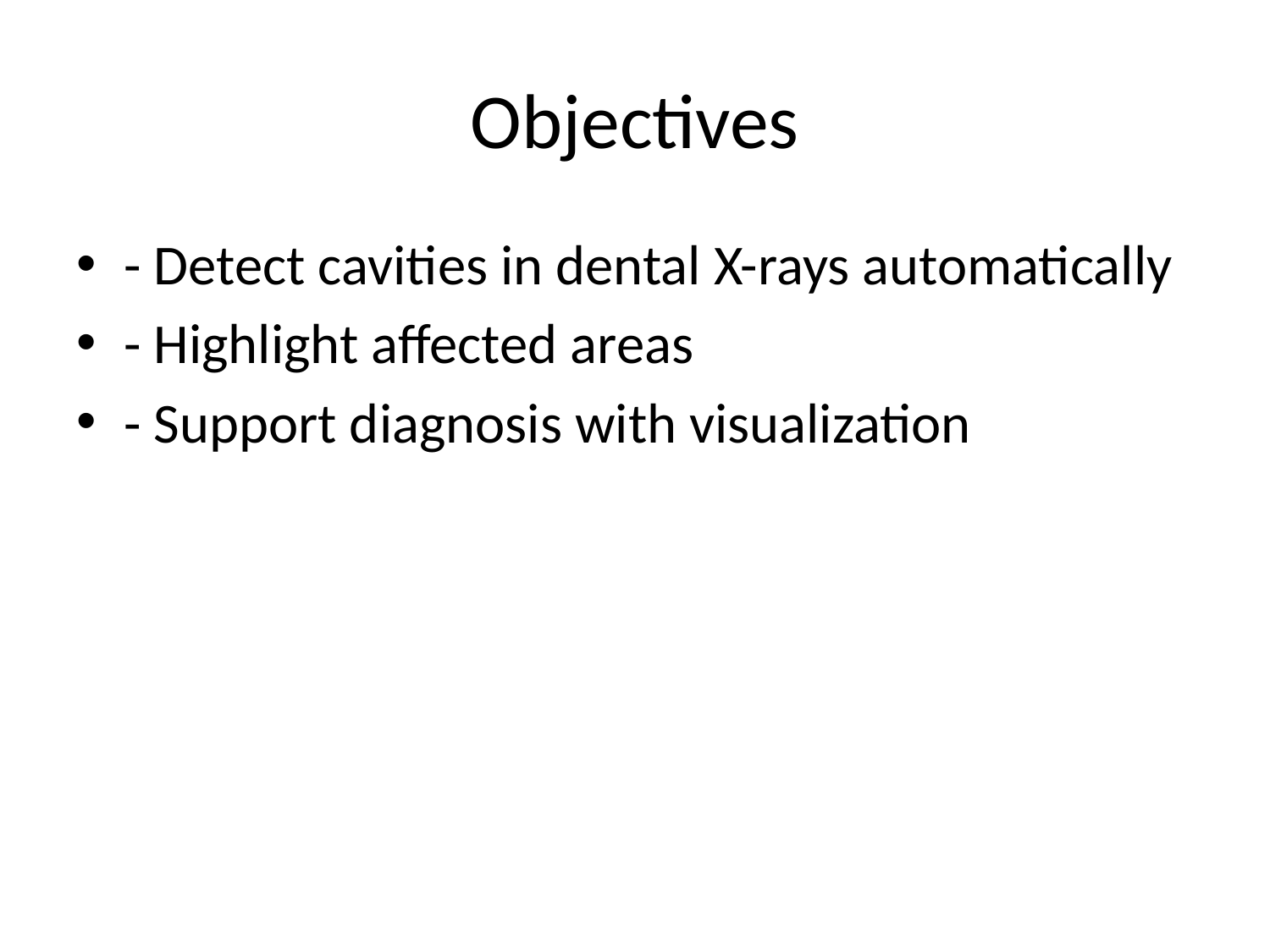

# Objectives
- Detect cavities in dental X-rays automatically
- Highlight affected areas
- Support diagnosis with visualization